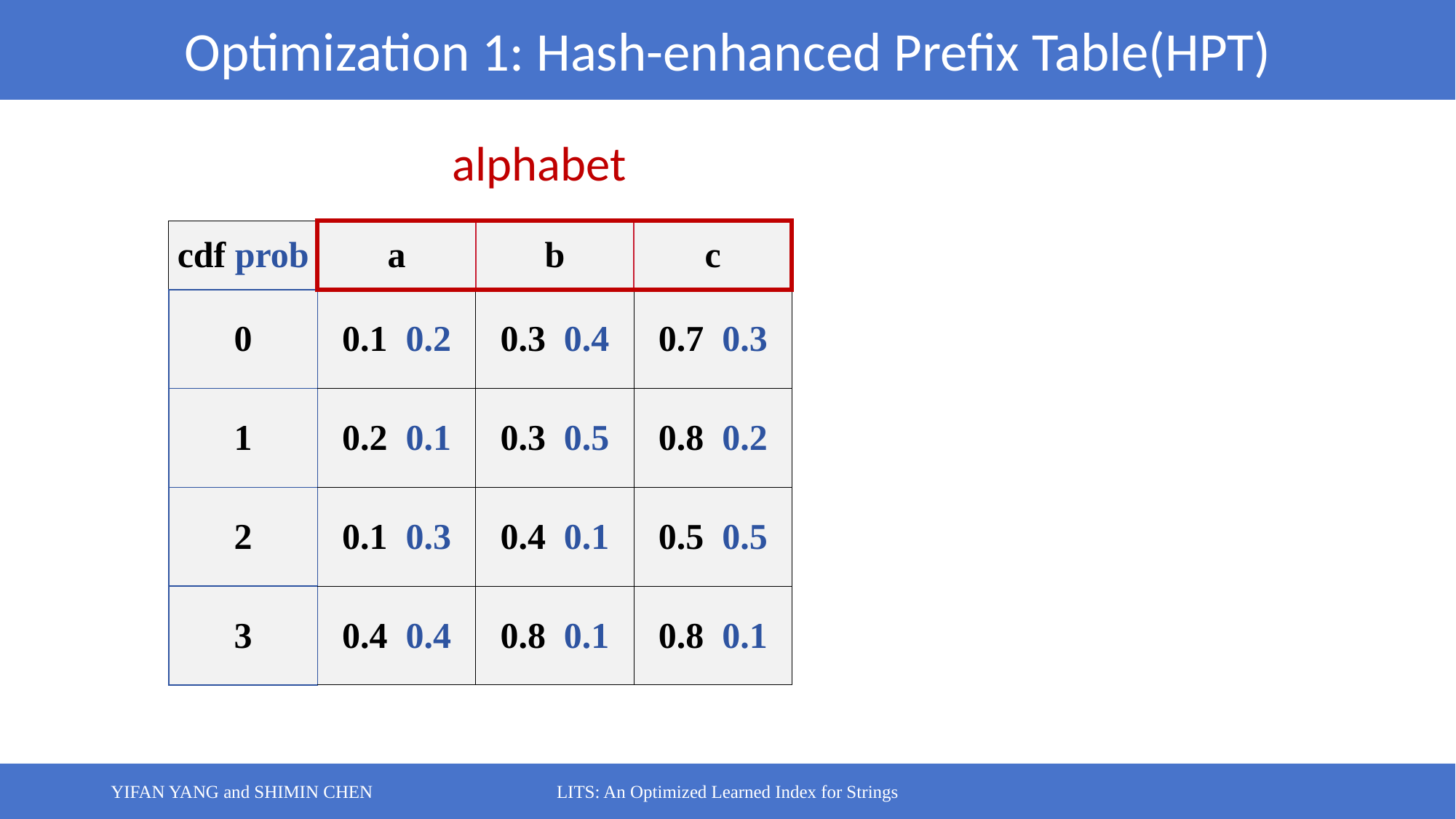

Optimization 1: Hash-enhanced Prefix Table(HPT)
alphabet

| cdf prob | a | b | c |
| --- | --- | --- | --- |
| 0 | 0.1 0.2 | 0.3 0.4 | 0.7 0.3 |
| 1 | 0.2 0.1 | 0.3 0.5 | 0.8 0.2 |
| 2 | 0.1 0.3 | 0.4 0.1 | 0.5 0.5 |
| 3 | 0.4 0.4 | 0.8 0.1 | 0.8 0.1 |

YIFAN YANG and SHIMIN CHEN
LITS: An Optimized Learned Index for Strings
10